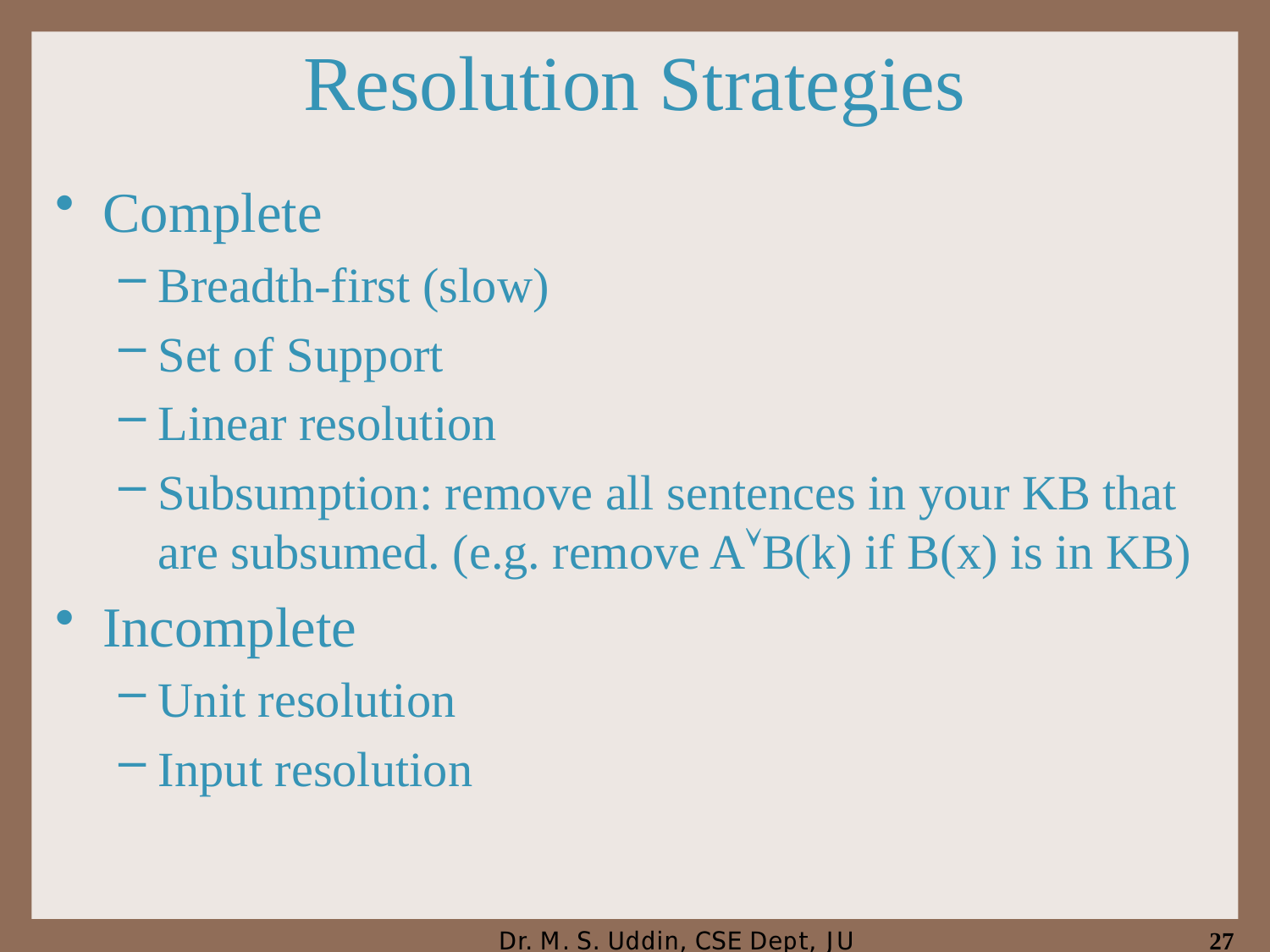

# Resolution Strategies
Complete
Breadth-first (slow)
Set of Support
Linear resolution
Subsumption: remove all sentences in your KB that are subsumed. (e.g. remove A∨B(k) if B(x) is in KB)
Incomplete
Unit resolution
Input resolution

27
Dr. M. S. Uddin, CSE Dept, JU